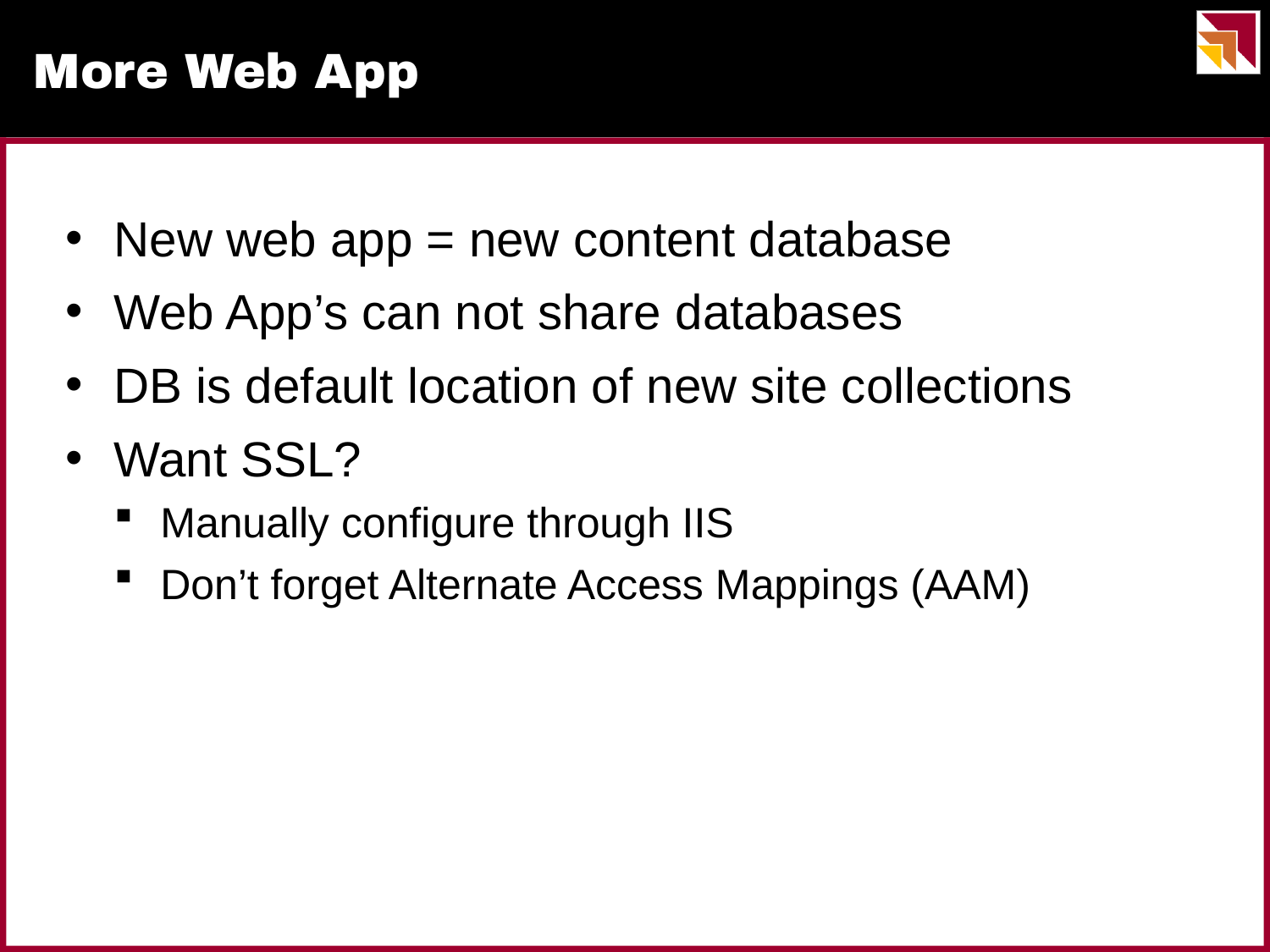

# More Web App
New web app = new content database
Web App’s can not share databases
DB is default location of new site collections
Want SSL?
Manually configure through IIS
Don’t forget Alternate Access Mappings (AAM)